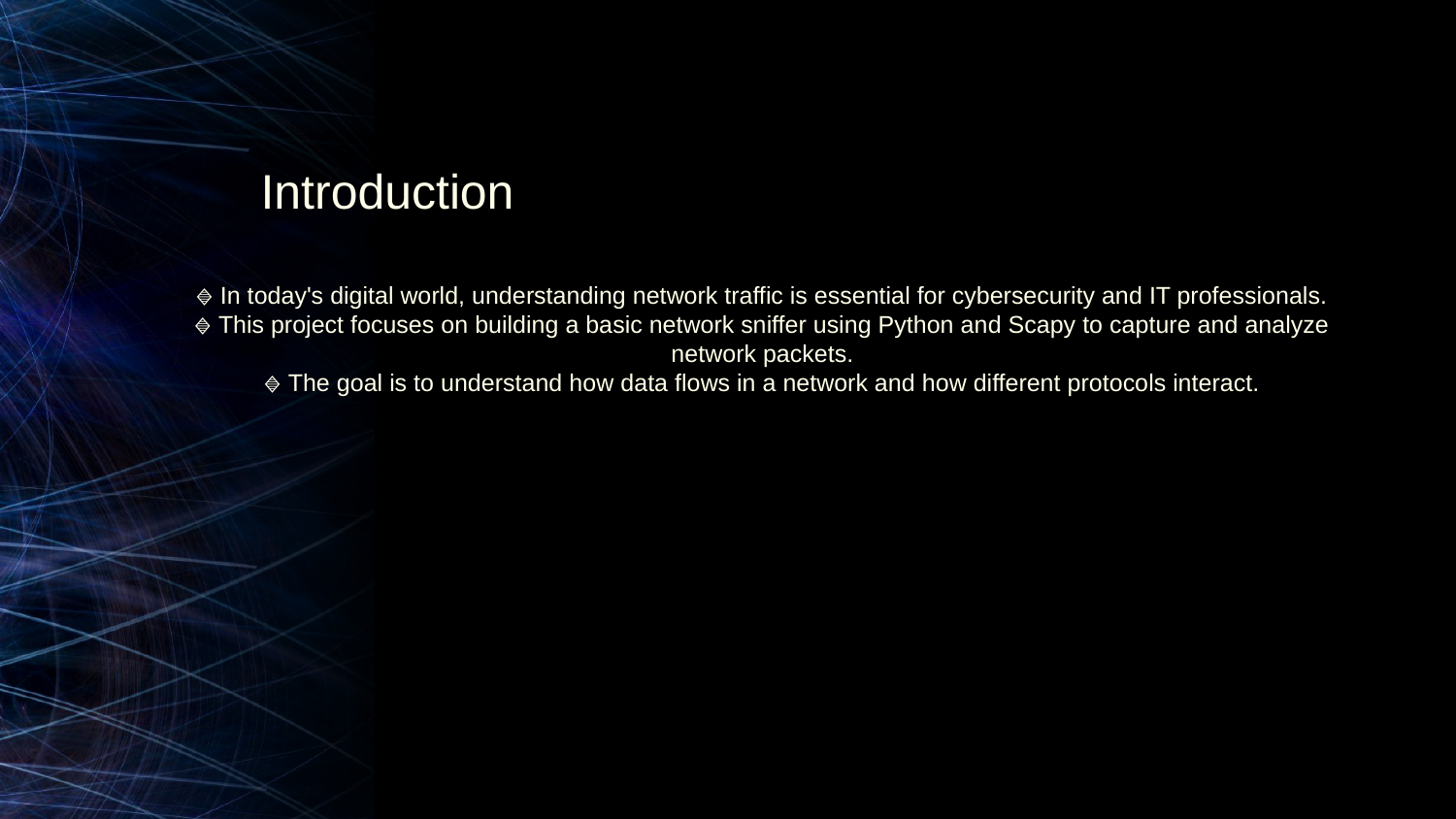

# Introduction
🔹 In today's digital world, understanding network traffic is essential for cybersecurity and IT professionals.
🔹 This project focuses on building a basic network sniffer using Python and Scapy to capture and analyze network packets.
🔹 The goal is to understand how data flows in a network and how different protocols interact.